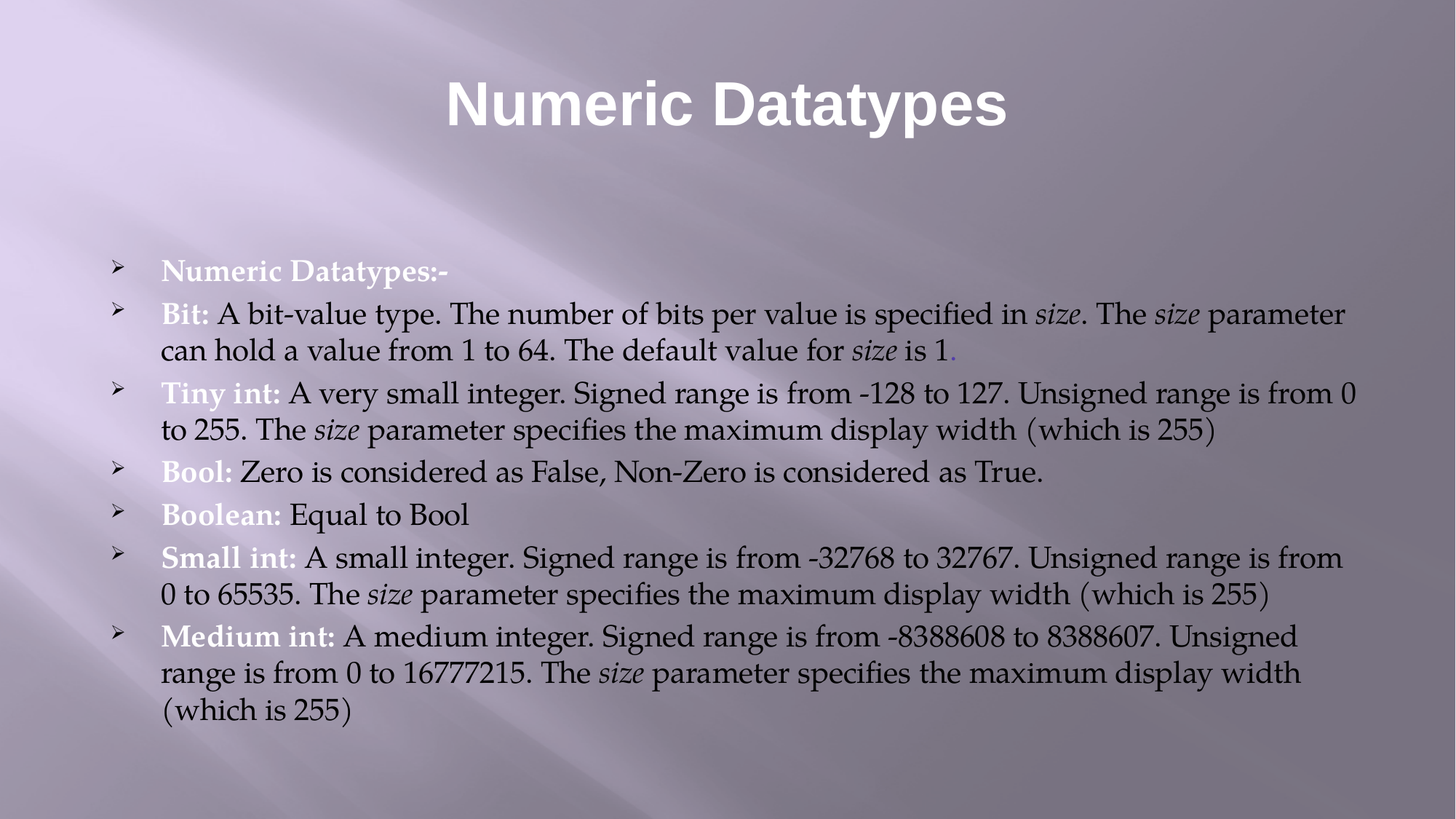

# Numeric Datatypes
Numeric Datatypes:-
Bit: A bit-value type. The number of bits per value is specified in size. The size parameter can hold a value from 1 to 64. The default value for size is 1.
Tiny int: A very small integer. Signed range is from -128 to 127. Unsigned range is from 0 to 255. The size parameter specifies the maximum display width (which is 255)
Bool: Zero is considered as False, Non-Zero is considered as True.
Boolean: Equal to Bool
Small int: A small integer. Signed range is from -32768 to 32767. Unsigned range is from 0 to 65535. The size parameter specifies the maximum display width (which is 255)
Medium int: A medium integer. Signed range is from -8388608 to 8388607. Unsigned range is from 0 to 16777215. The size parameter specifies the maximum display width (which is 255)